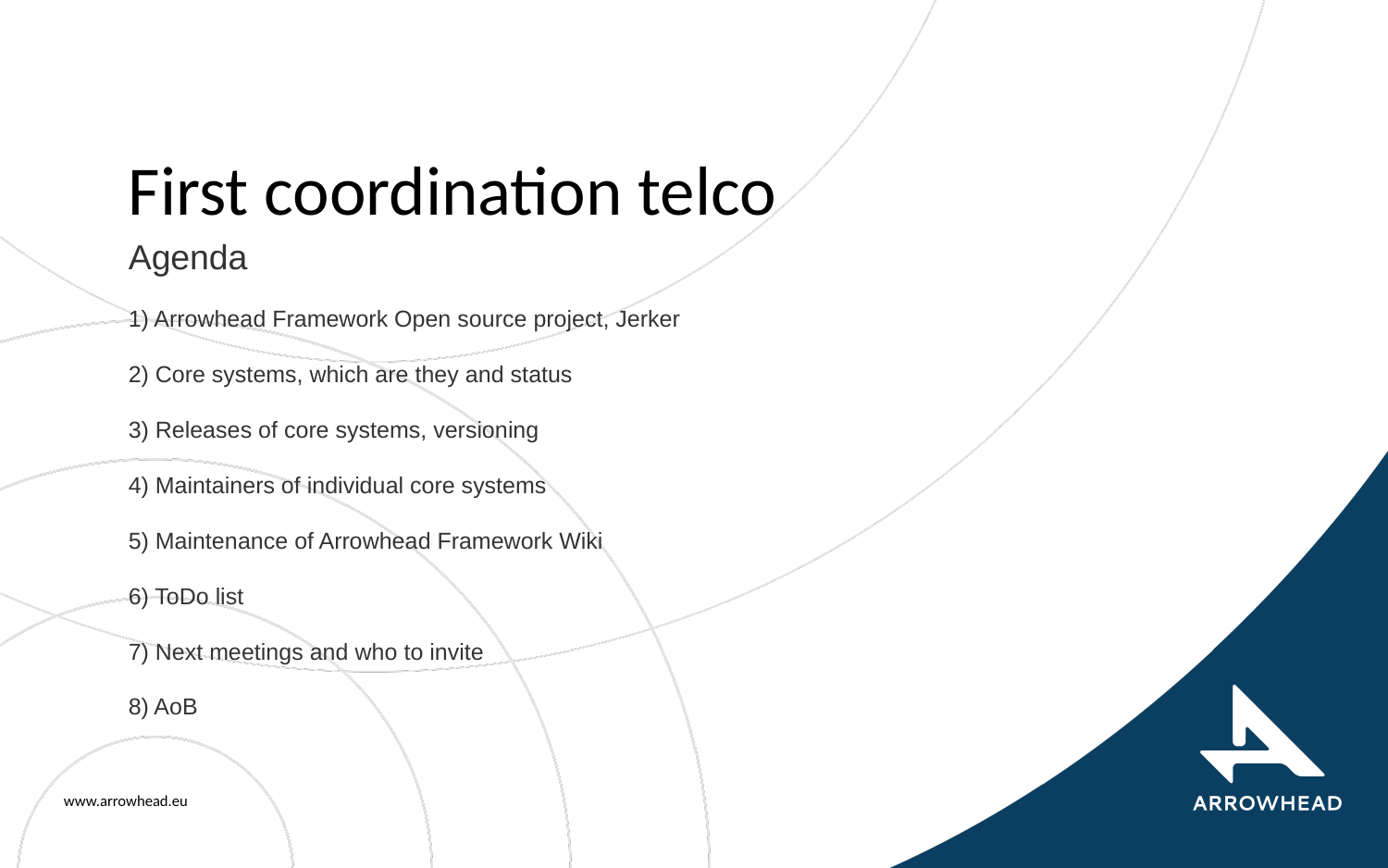

2
# First coordination telco
Agenda

1) Arrowhead Framework Open source project, Jerker

2) Core systems, which are they and status

3) Releases of core systems, versioning

4) Maintainers of individual core systems

5) Maintenance of Arrowhead Framework Wiki

6) ToDo list

7) Next meetings and who to invite

8) AoB